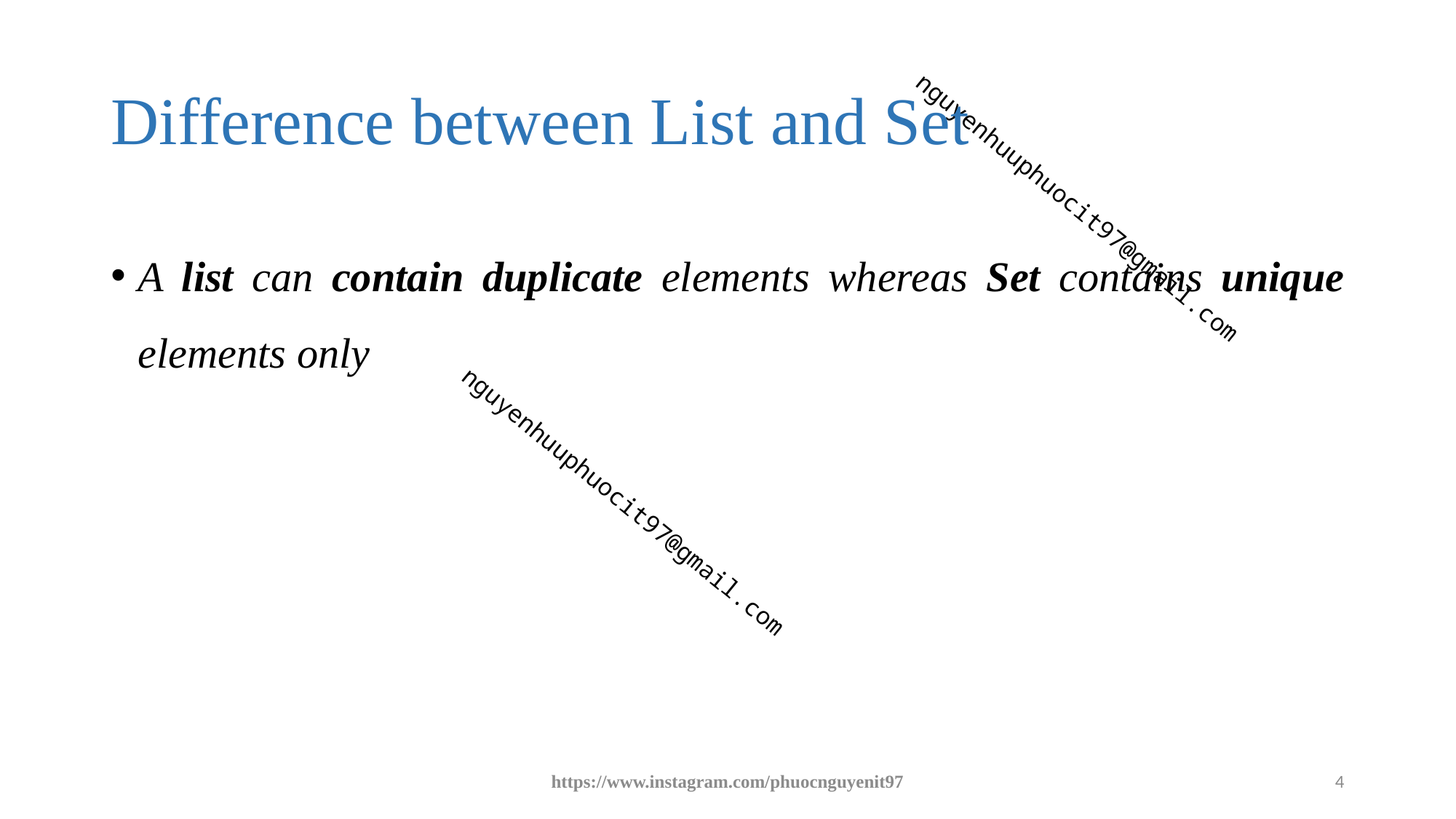

# Difference between List and Set
A list can contain duplicate elements whereas Set contains unique elements only
https://www.instagram.com/phuocnguyenit97
4